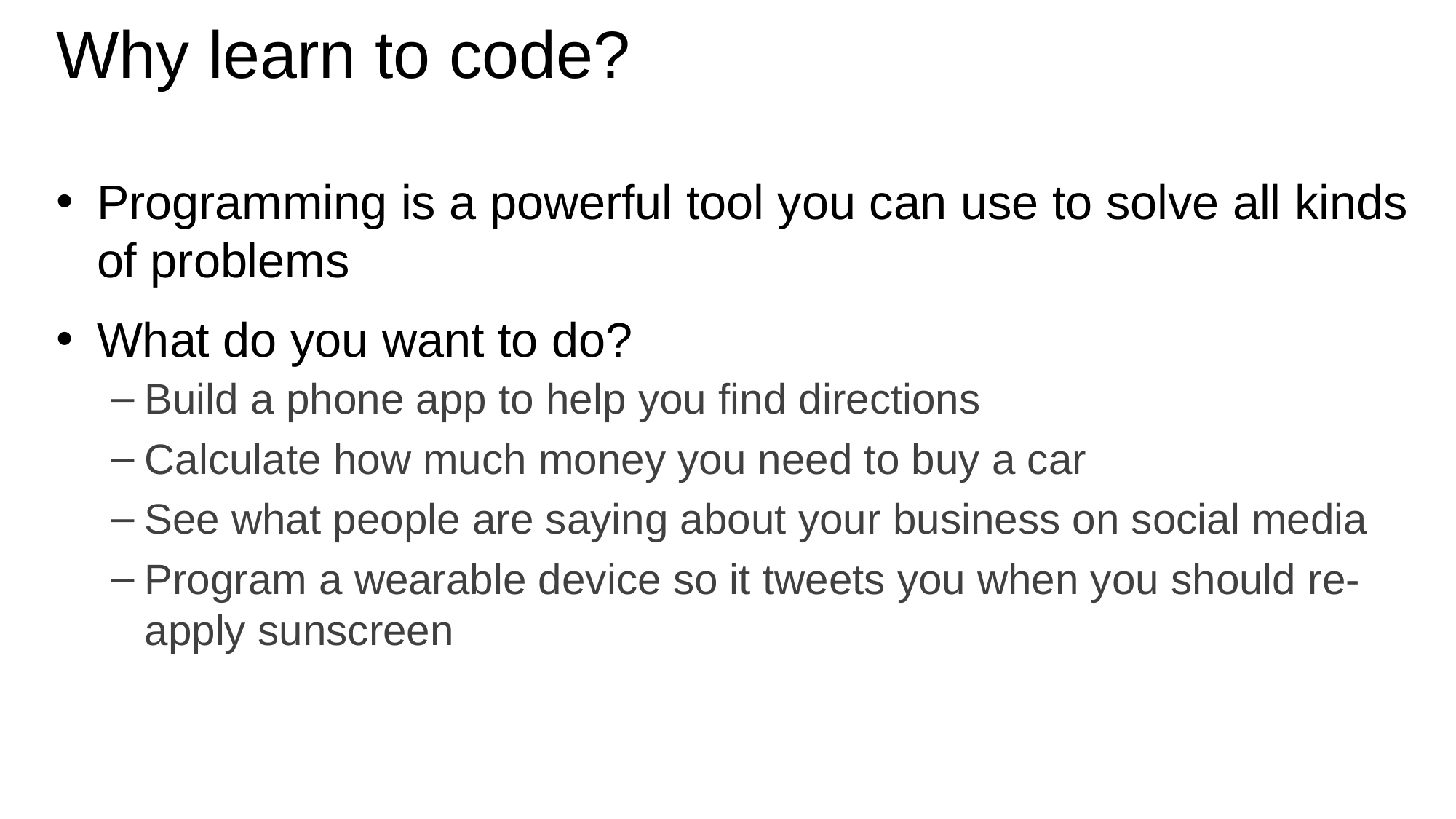

# Why learn to code?
Programming is a powerful tool you can use to solve all kinds of problems
What do you want to do?
Build a phone app to help you find directions
Calculate how much money you need to buy a car
See what people are saying about your business on social media
Program a wearable device so it tweets you when you should re-apply sunscreen